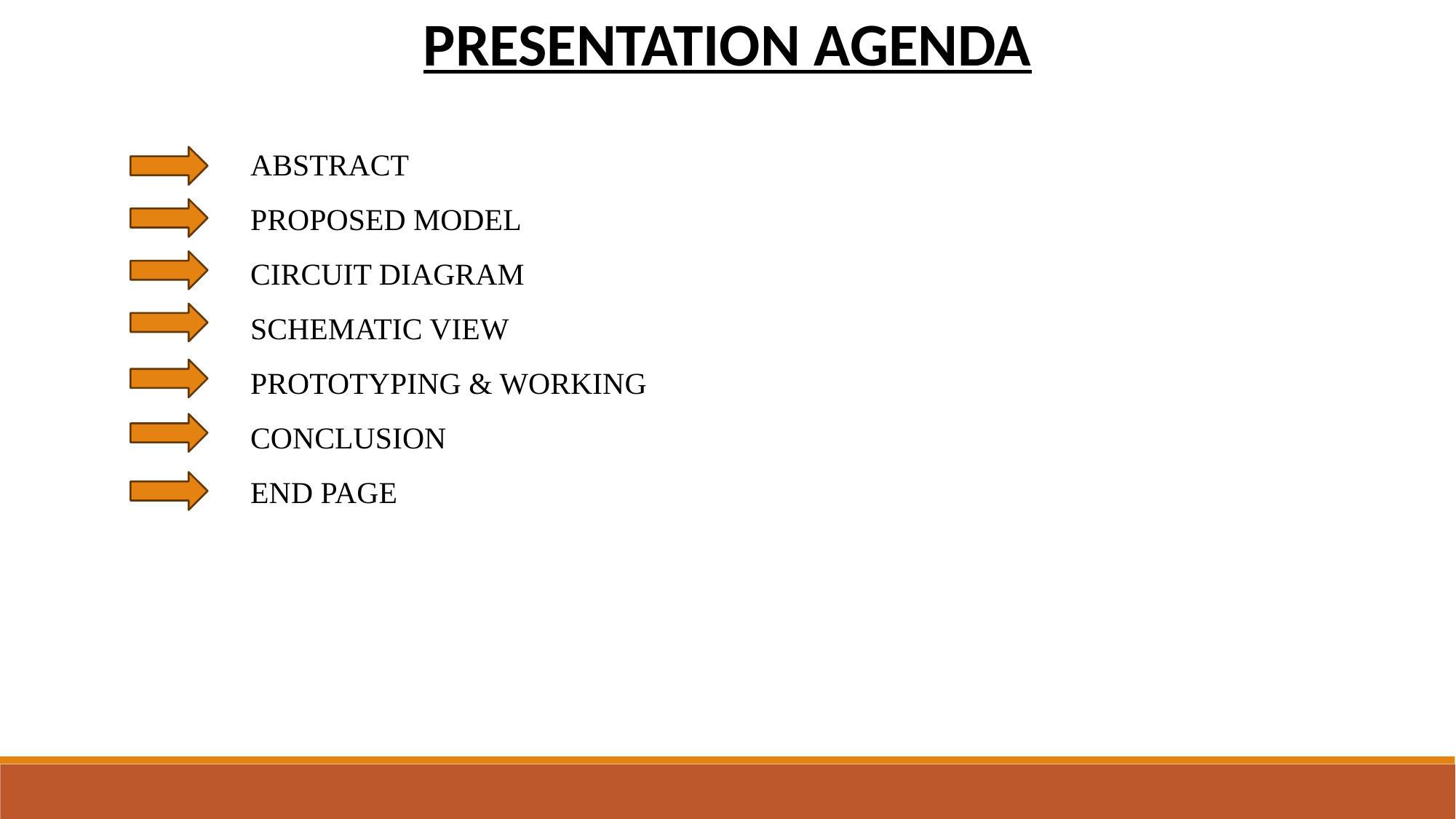

PRESENTATION AGENDA
ABSTRACT
PROPOSED MODEL
CIRCUIT DIAGRAM
SCHEMATIC VIEW
PROTOTYPING & WORKING
CONCLUSION
END PAGE